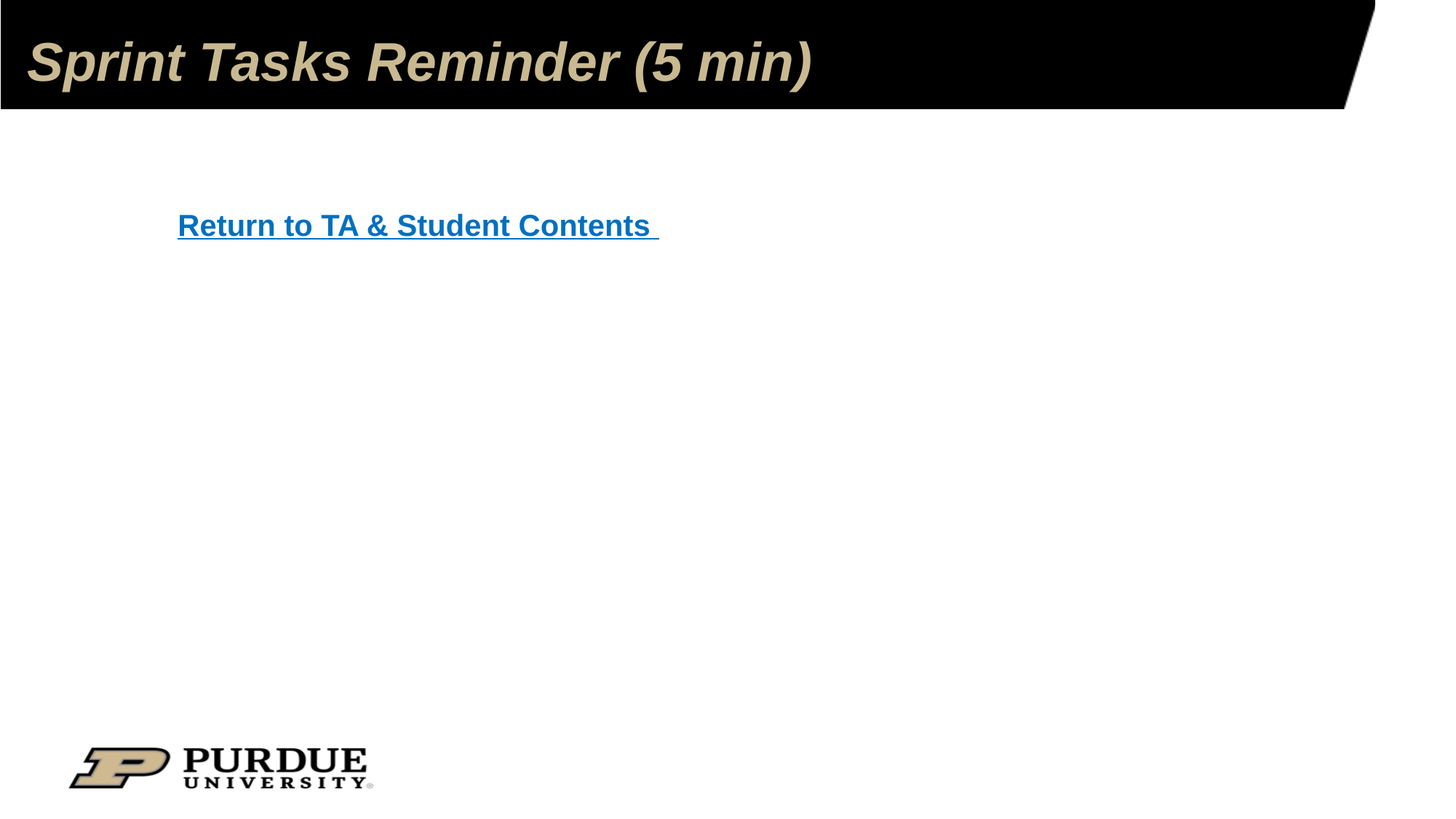

# Sprint Tasks Reminder (5 min)
Return to TA & Student Contents